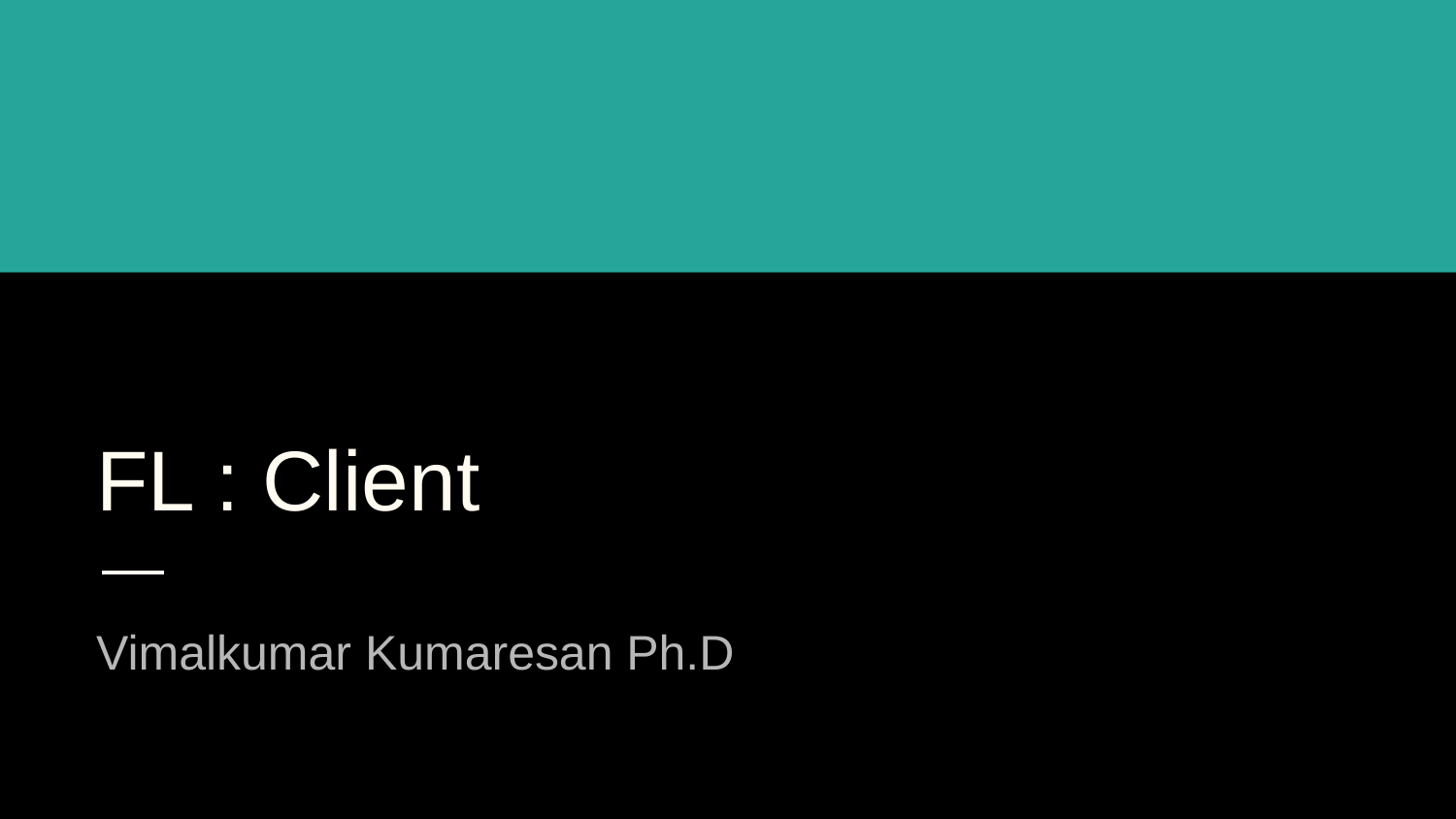

# FL : Client
Vimalkumar Kumaresan Ph.D